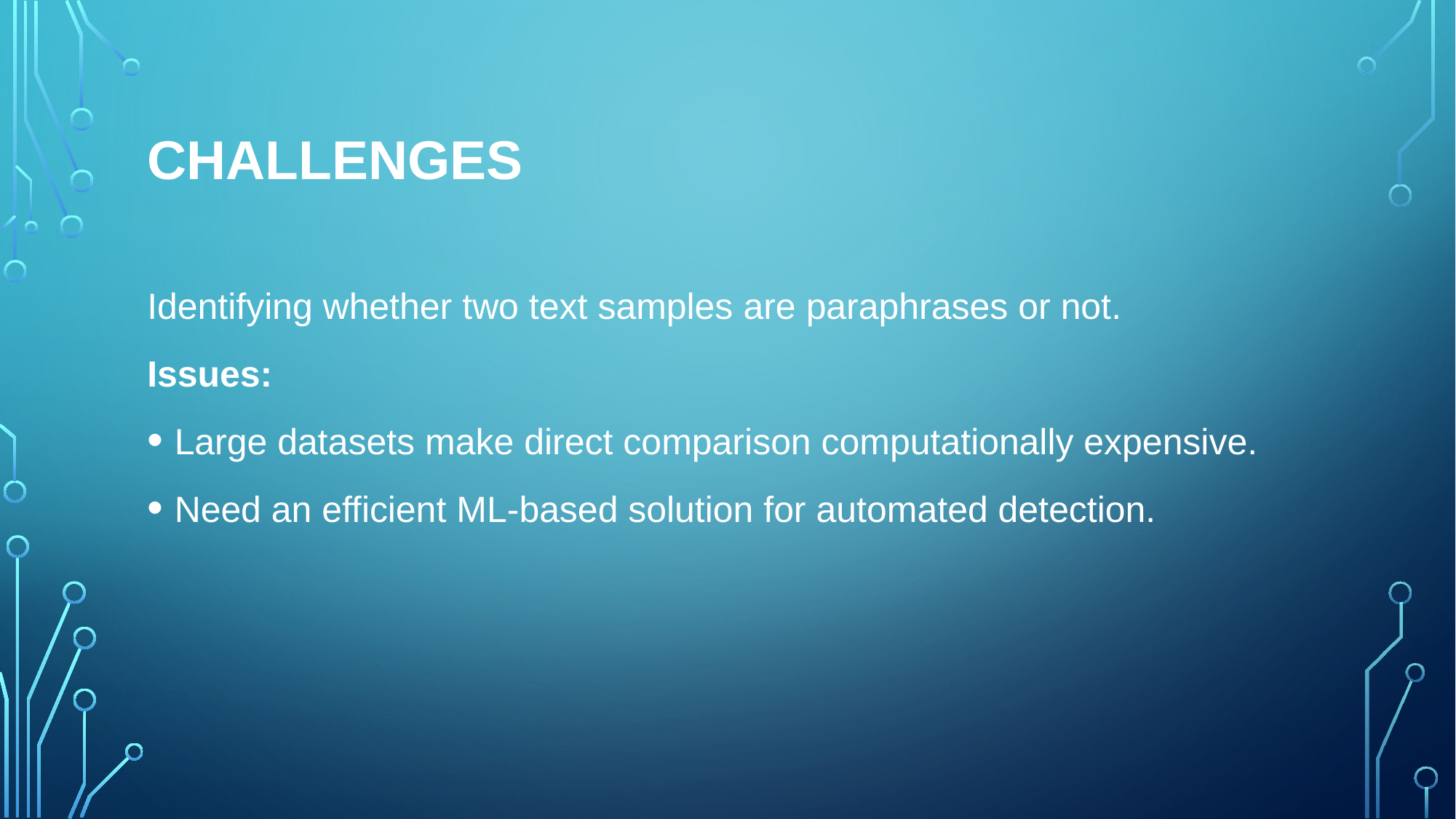

# Challenges
Identifying whether two text samples are paraphrases or not.
Issues:
Large datasets make direct comparison computationally expensive.
Need an efficient ML-based solution for automated detection.